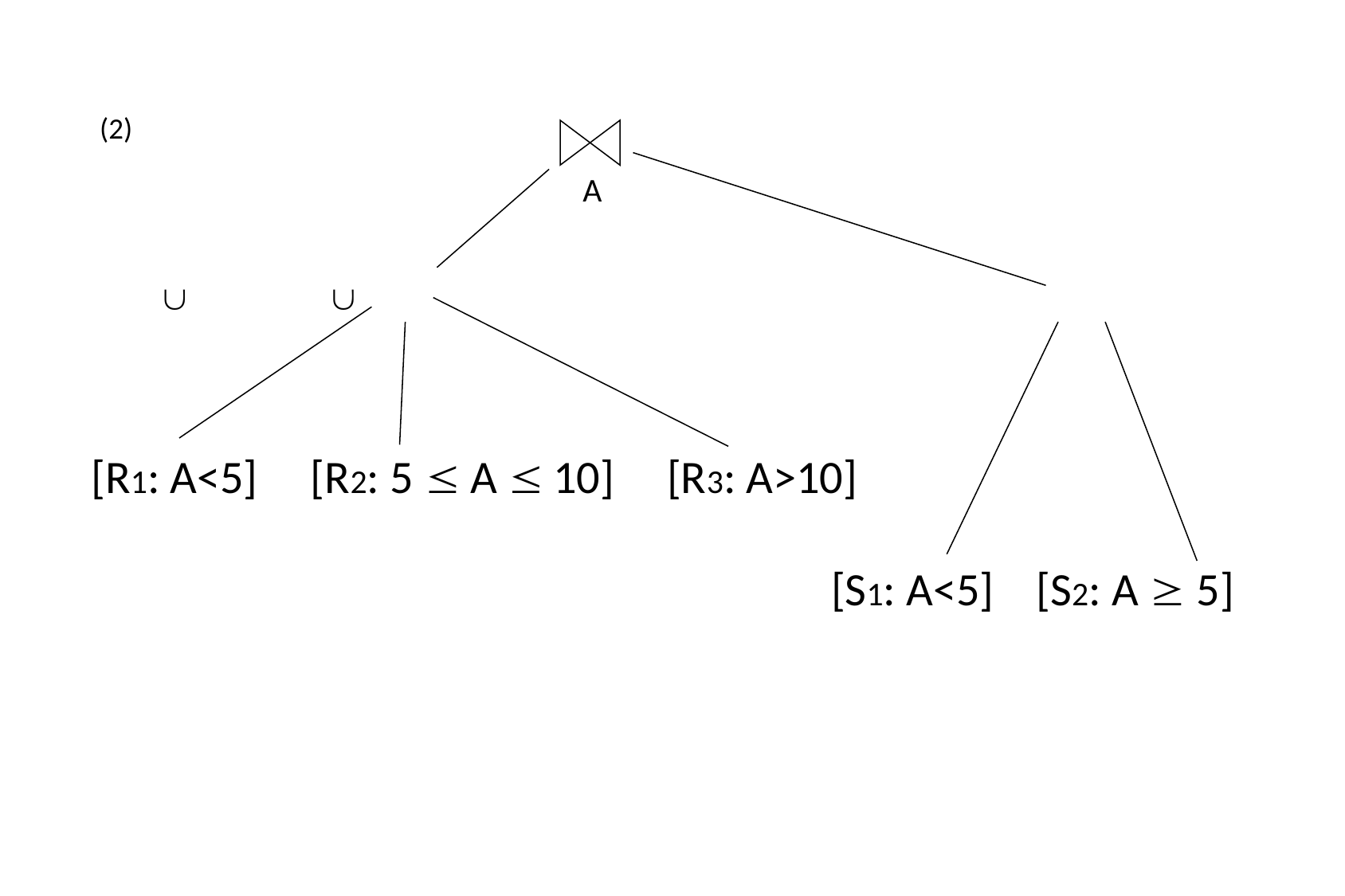

(2)

			  ∪				                ∪

A

[R1: A<5]     [R2: 5 ≤ A ≤ 10]     [R3: A>10]
[S1: A<5]    [S2: A ≥ 5]
47